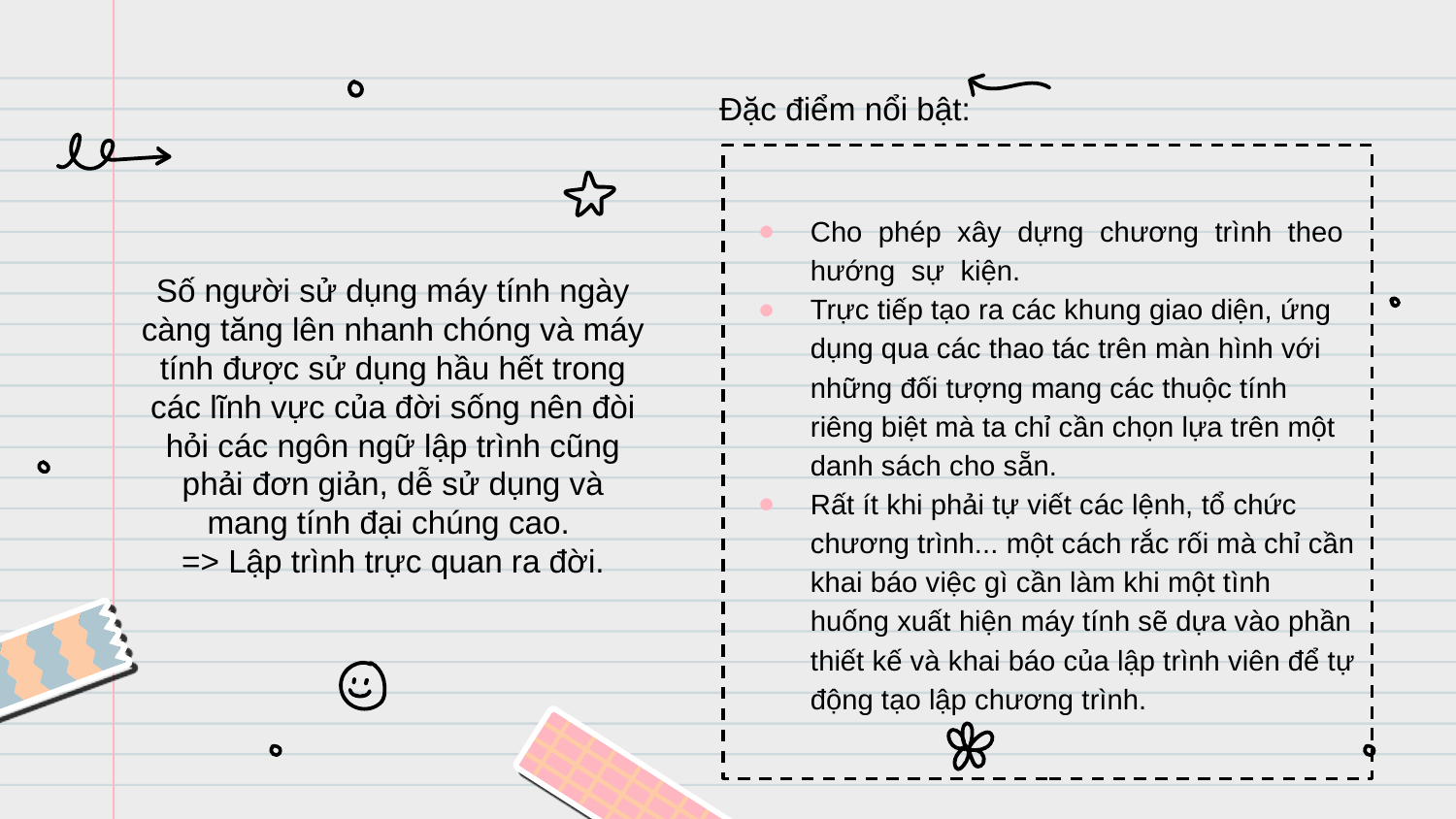

Đặc điểm nổi bật:
Cho  phép  xây  dựng  chương  trình  theo  hướng  sự  kiện.
Trực tiếp tạo ra các khung giao diện, ứng dụng qua các thao tác trên màn hình với những đối tượng mang các thuộc tính riêng biệt mà ta chỉ cần chọn lựa trên một danh sách cho sẵn.
Rất ít khi phải tự viết các lệnh, tổ chức chương trình... một cách rắc rối mà chỉ cần khai báo việc gì cần làm khi một tình huống xuất hiện máy tính sẽ dựa vào phần thiết kế và khai báo của lập trình viên để tự động tạo lập chương trình.
Số người sử dụng máy tính ngày càng tăng lên nhanh chóng và máy tính được sử dụng hầu hết trong các lĩnh vực của đời sống nên đòi hỏi các ngôn ngữ lập trình cũng phải đơn giản, dễ sử dụng và mang tính đại chúng cao.
=> Lập trình trực quan ra đời.